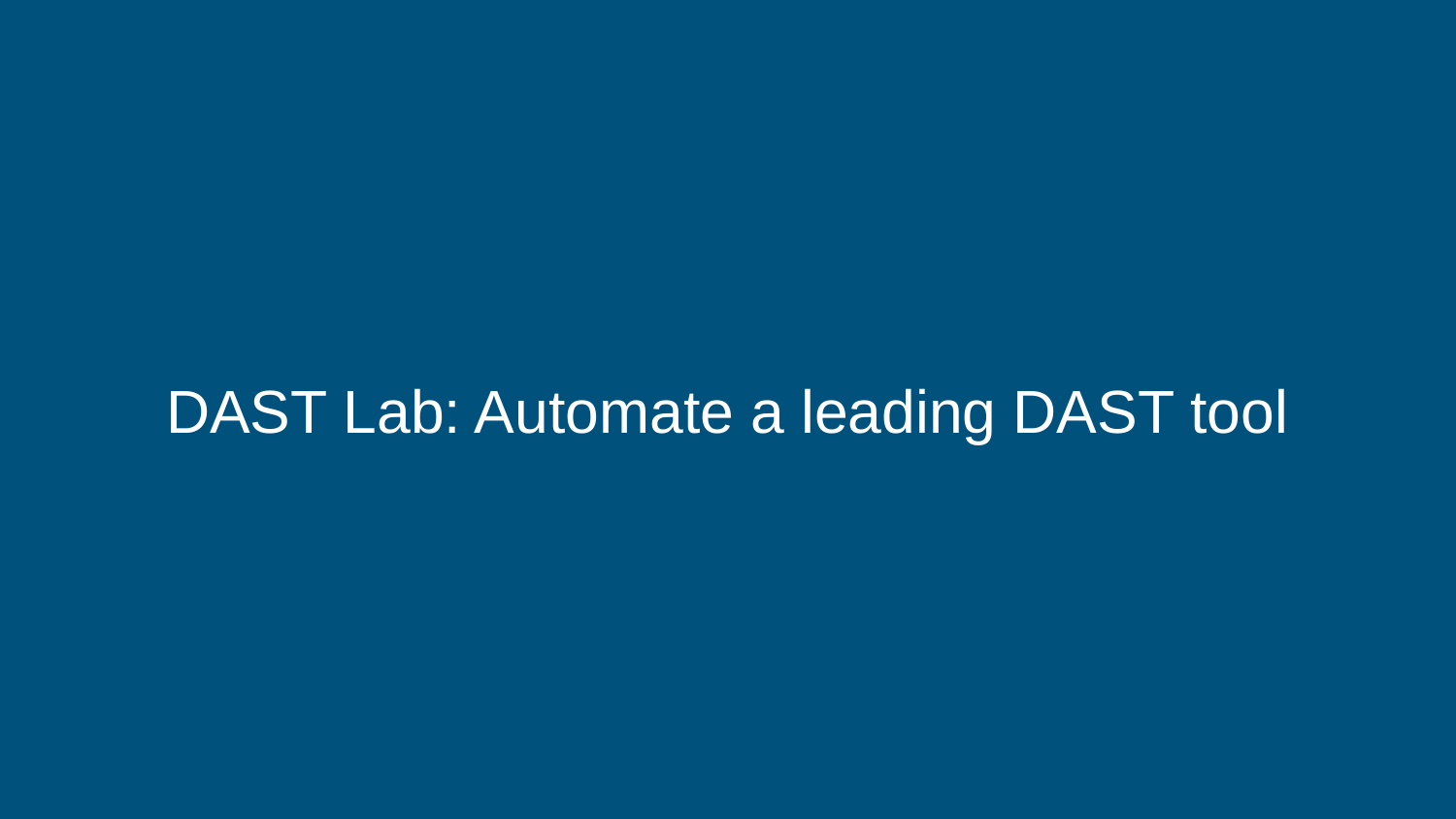

DAST Lab: Automate a leading DAST tool